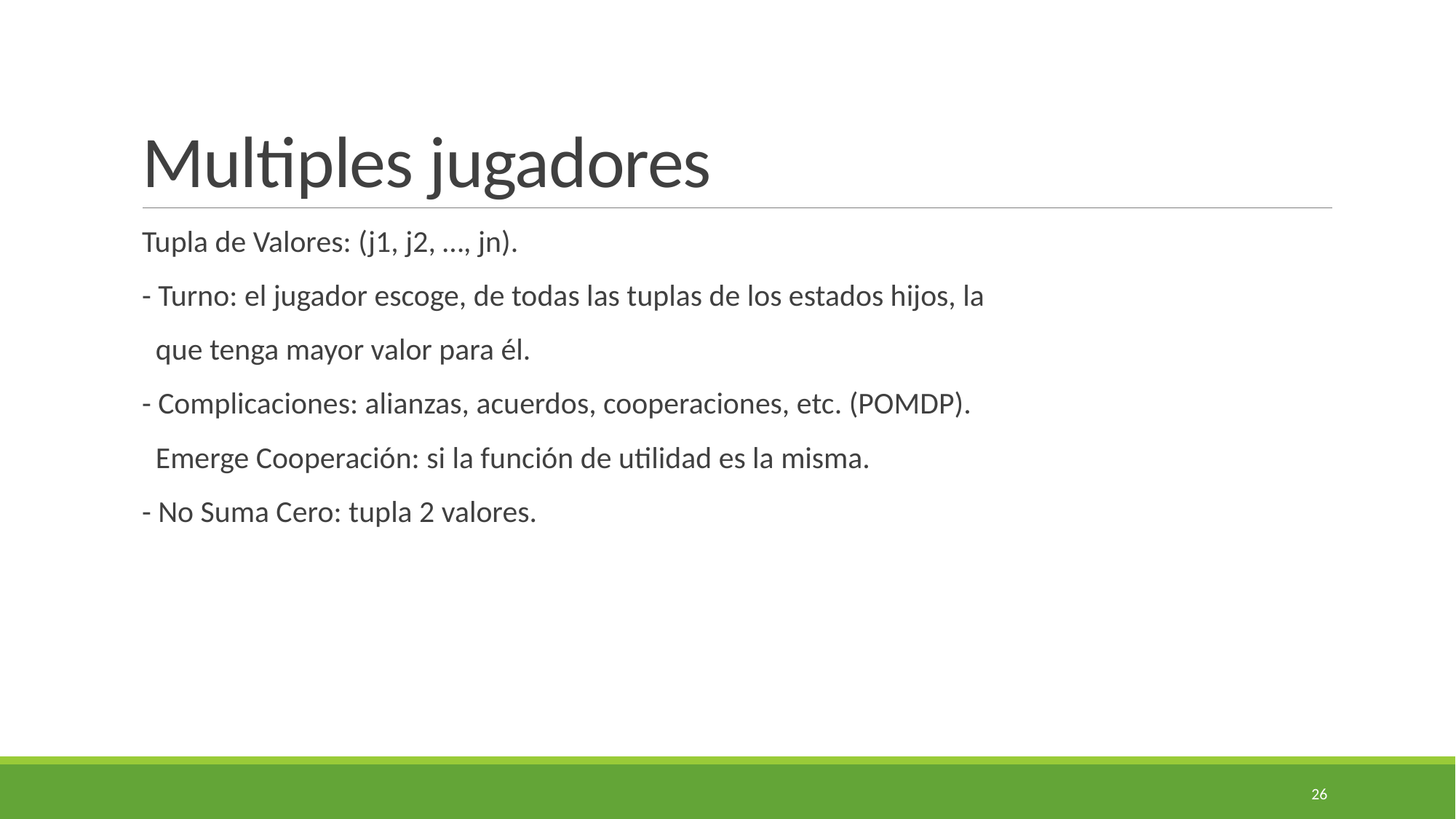

# Multiples jugadores
Tupla de Valores: (j1, j2, …, jn).
- Turno: el jugador escoge, de todas las tuplas de los estados hijos, la
  que tenga mayor valor para él.
- Complicaciones: alianzas, acuerdos, cooperaciones, etc. (POMDP).
  Emerge Cooperación: si la función de utilidad es la misma.
- No Suma Cero: tupla 2 valores.
26